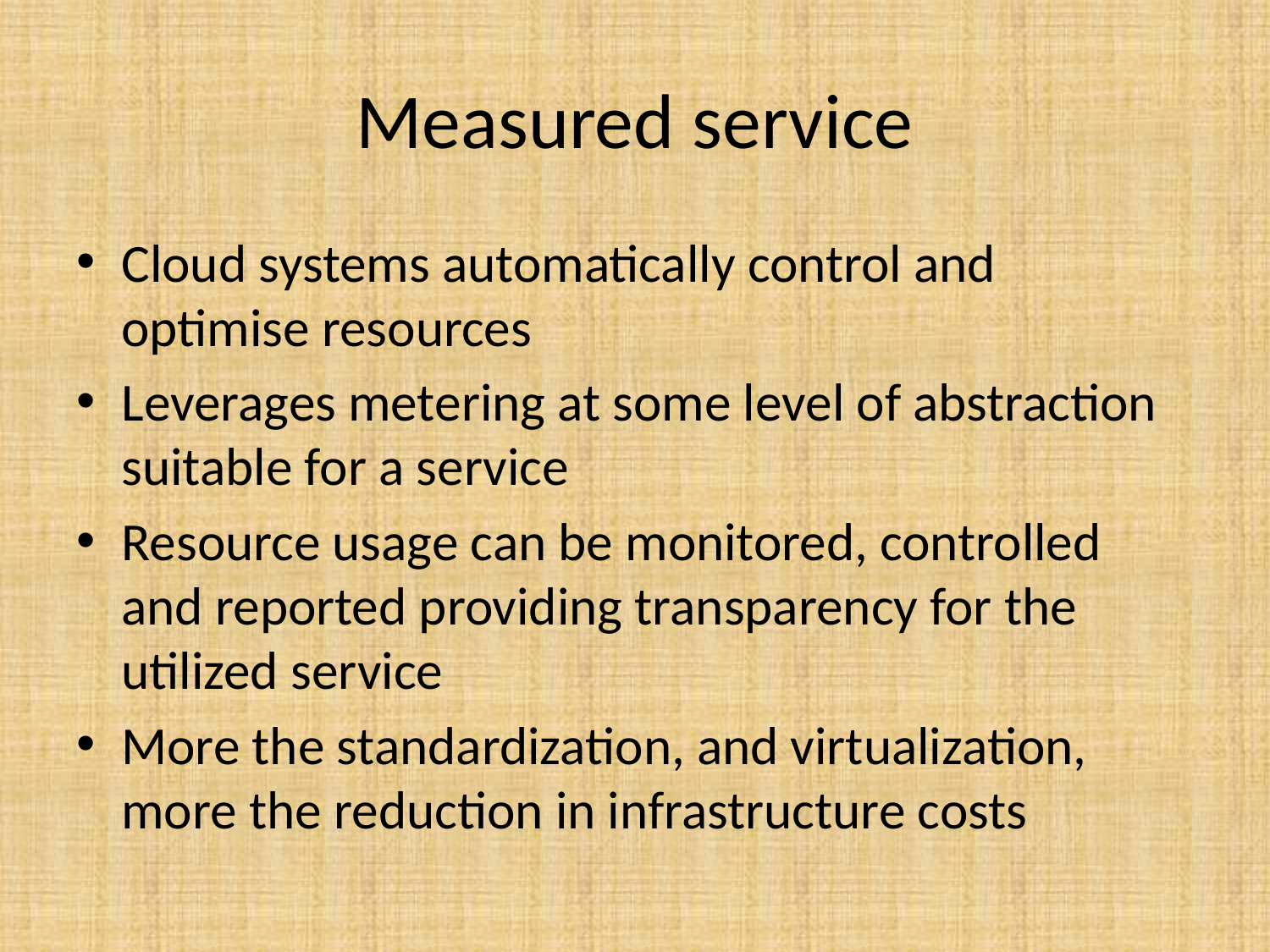

# Measured service
Cloud systems automatically control and optimise resources
Leverages metering at some level of abstraction suitable for a service
Resource usage can be monitored, controlled and reported providing transparency for the utilized service
More the standardization, and virtualization, more the reduction in infrastructure costs